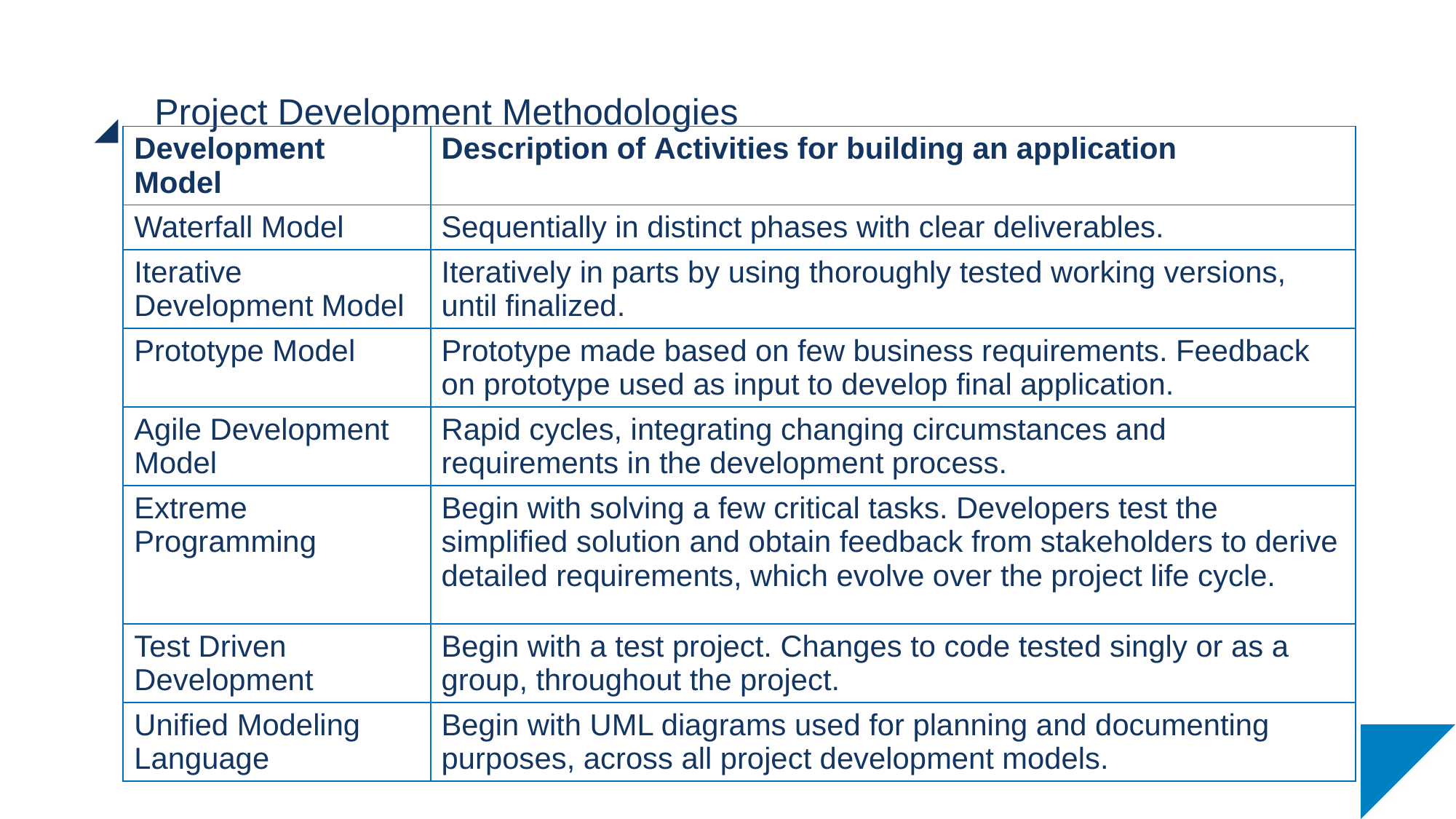

# Project Development Methodologies
| Development Model | Description of Activities for building an application |
| --- | --- |
| Waterfall Model | Sequentially in distinct phases with clear deliverables. |
| Iterative Development Model | Iteratively in parts by using thoroughly tested working versions, until finalized. |
| Prototype Model | Prototype made based on few business requirements. Feedback on prototype used as input to develop final application. |
| Agile Development Model | Rapid cycles, integrating changing circumstances and requirements in the development process. |
| Extreme Programming | Begin with solving a few critical tasks. Developers test the simplified solution and obtain feedback from stakeholders to derive detailed requirements, which evolve over the project life cycle. |
| Test Driven Development | Begin with a test project. Changes to code tested singly or as a group, throughout the project. |
| Unified Modeling Language | Begin with UML diagrams used for planning and documenting purposes, across all project development models. |